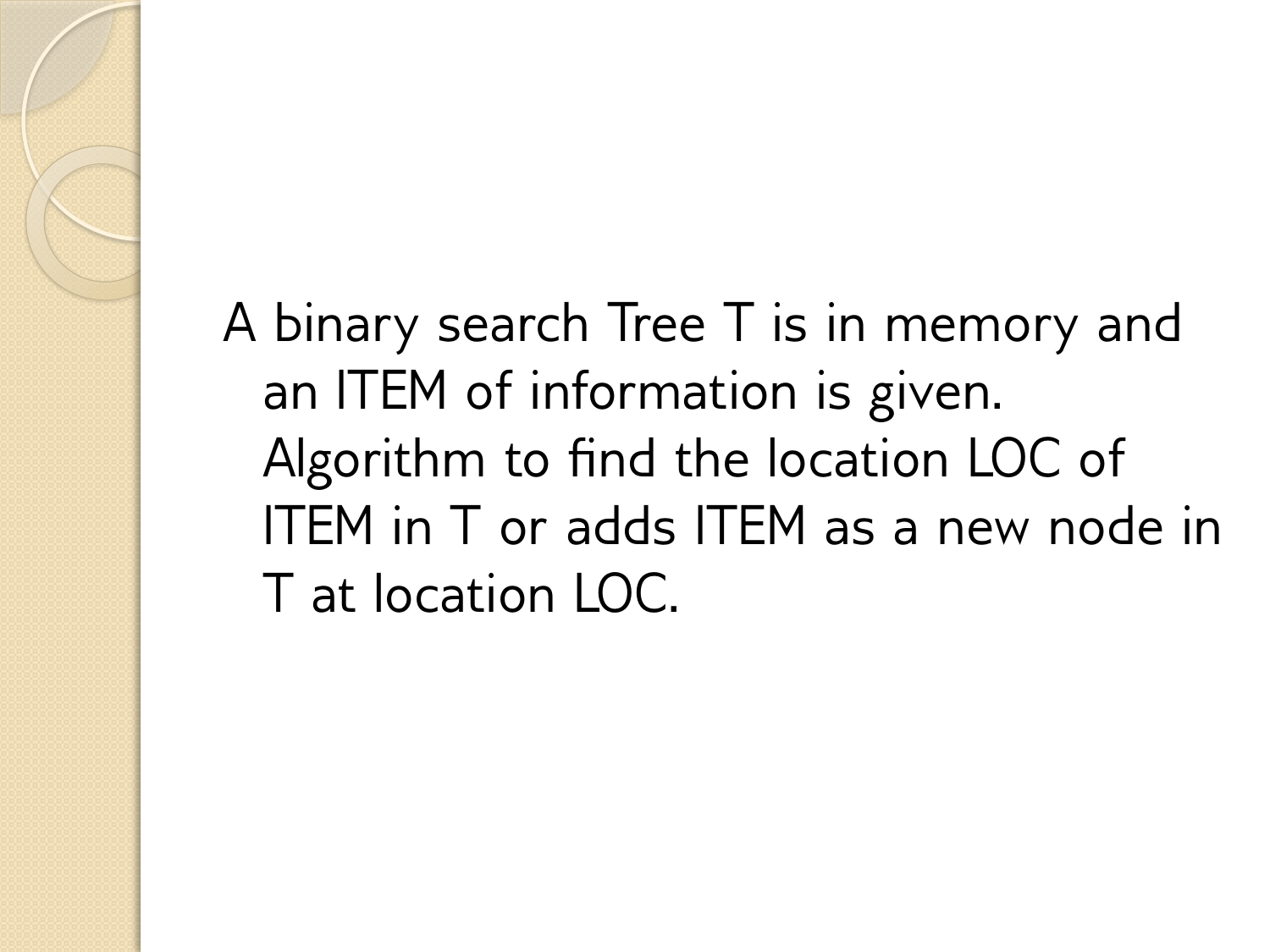

A binary search Tree T is in memory and an ITEM of information is given. Algorithm to find the location LOC of ITEM in T or adds ITEM as a new node in T at location LOC.